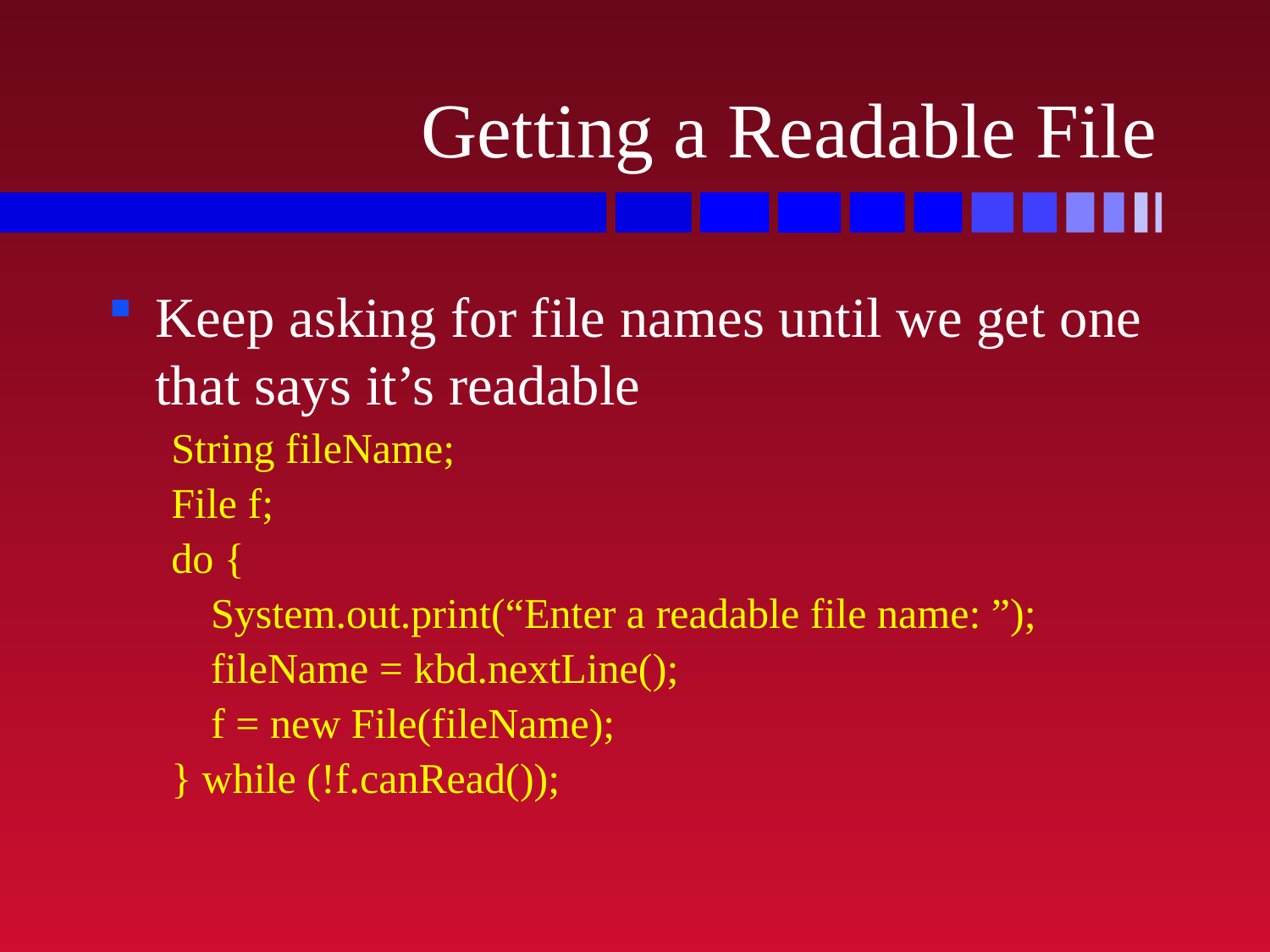

# Getting a Readable File
Keep asking for file names until we get one that says it’s readable
String fileName;
File f;
do {
	System.out.print(“Enter a readable file name: ”);
	fileName = kbd.nextLine();
	f = new File(fileName);
} while (!f.canRead());